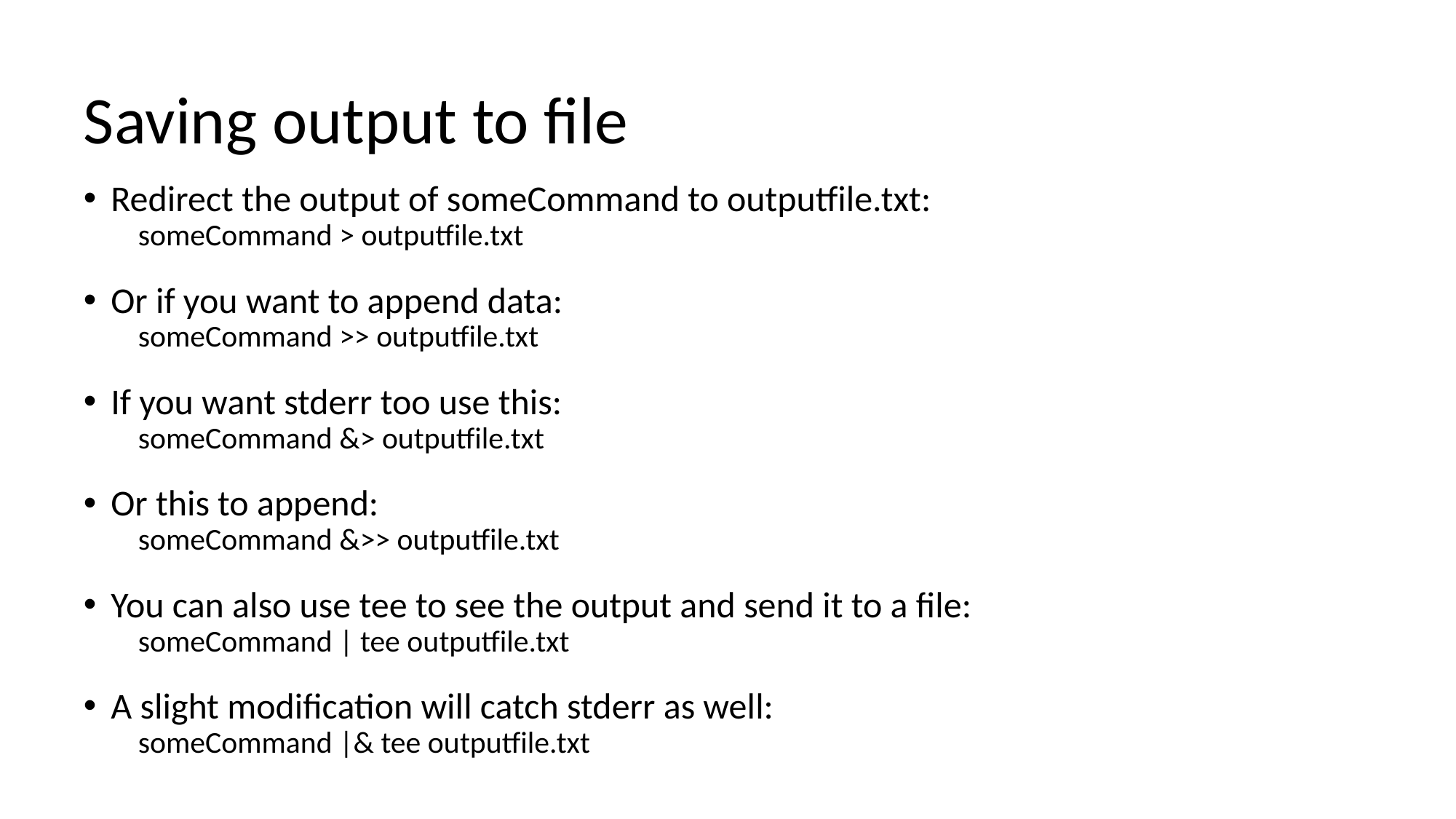

# Saving output to file
Redirect the output of someCommand to outputfile.txt:
someCommand > outputfile.txt

Or if you want to append data:
someCommand >> outputfile.txt

If you want stderr too use this:
someCommand &> outputfile.txt

Or this to append:
someCommand &>> outputfile.txt

You can also use tee to see the output and send it to a file:
someCommand | tee outputfile.txt

A slight modification will catch stderr as well:
someCommand |& tee outputfile.txt